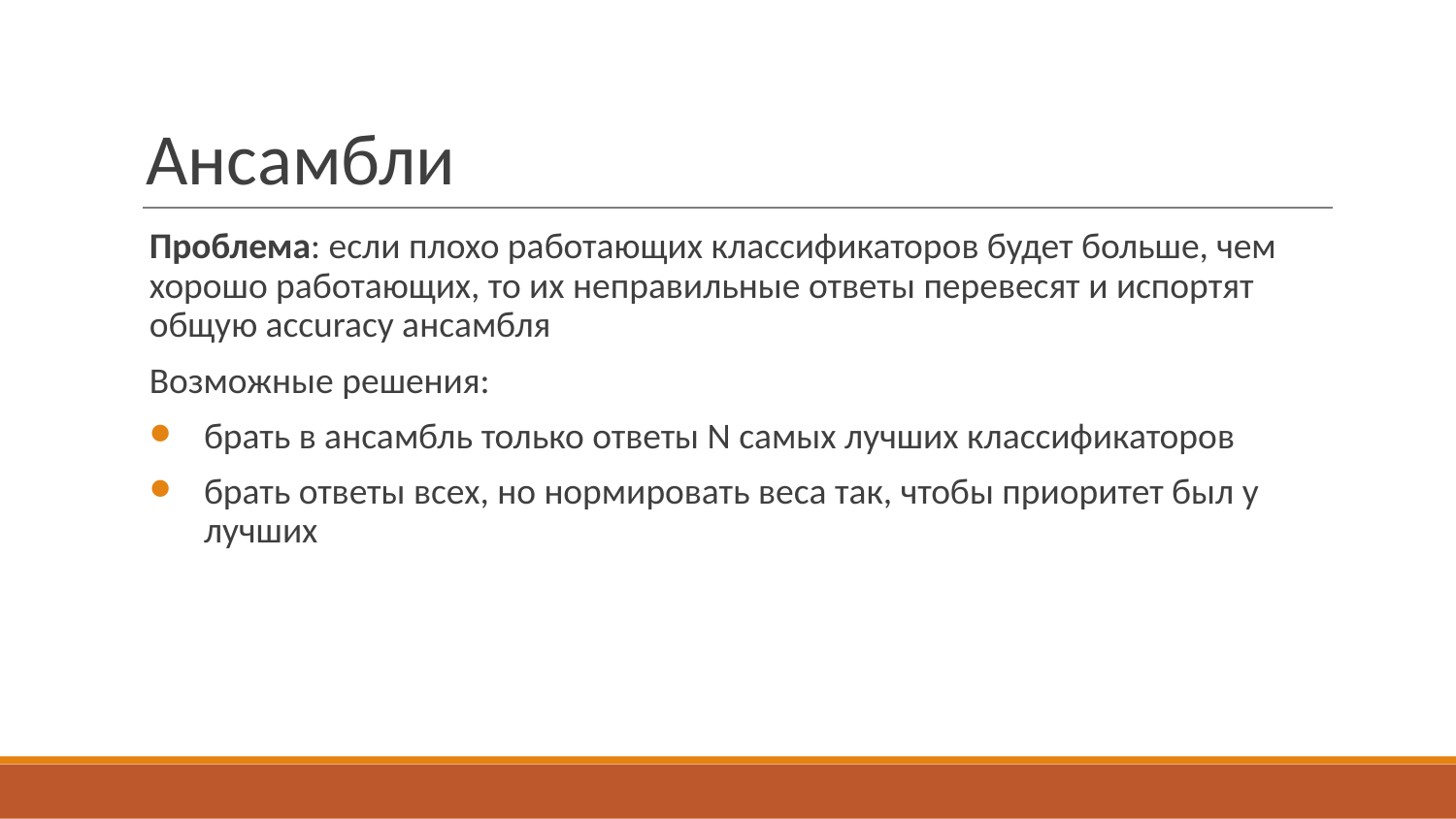

# Ансамбли
Проблема: если плохо работающих классификаторов будет больше, чем хорошо работающих, то их неправильные ответы перевесят и испортят общую accuracy ансамбля
Возможные решения:
брать в ансамбль только ответы N самых лучших классификаторов
брать ответы всех, но нормировать веса так, чтобы приоритет был у лучших